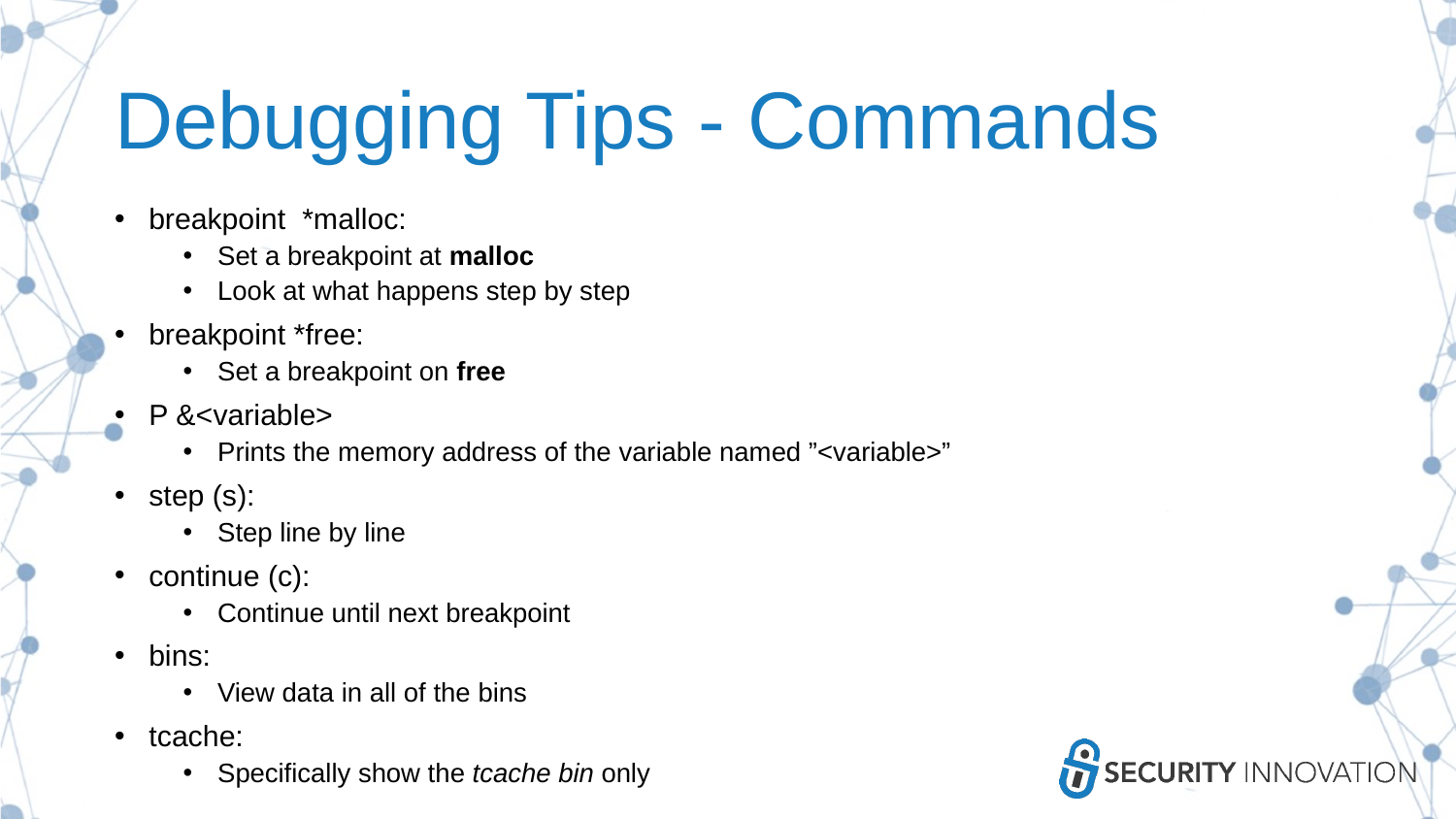

# Debugging Tips - Commands
breakpoint  *malloc:
Set a breakpoint at malloc
Look at what happens step by step
breakpoint *free:
Set a breakpoint on free
P &<variable>
Prints the memory address of the variable named ”<variable>”
step (s):
Step line by line
continue (c):
Continue until next breakpoint
bins:
View data in all of the bins
tcache:
Specifically show the tcache bin only